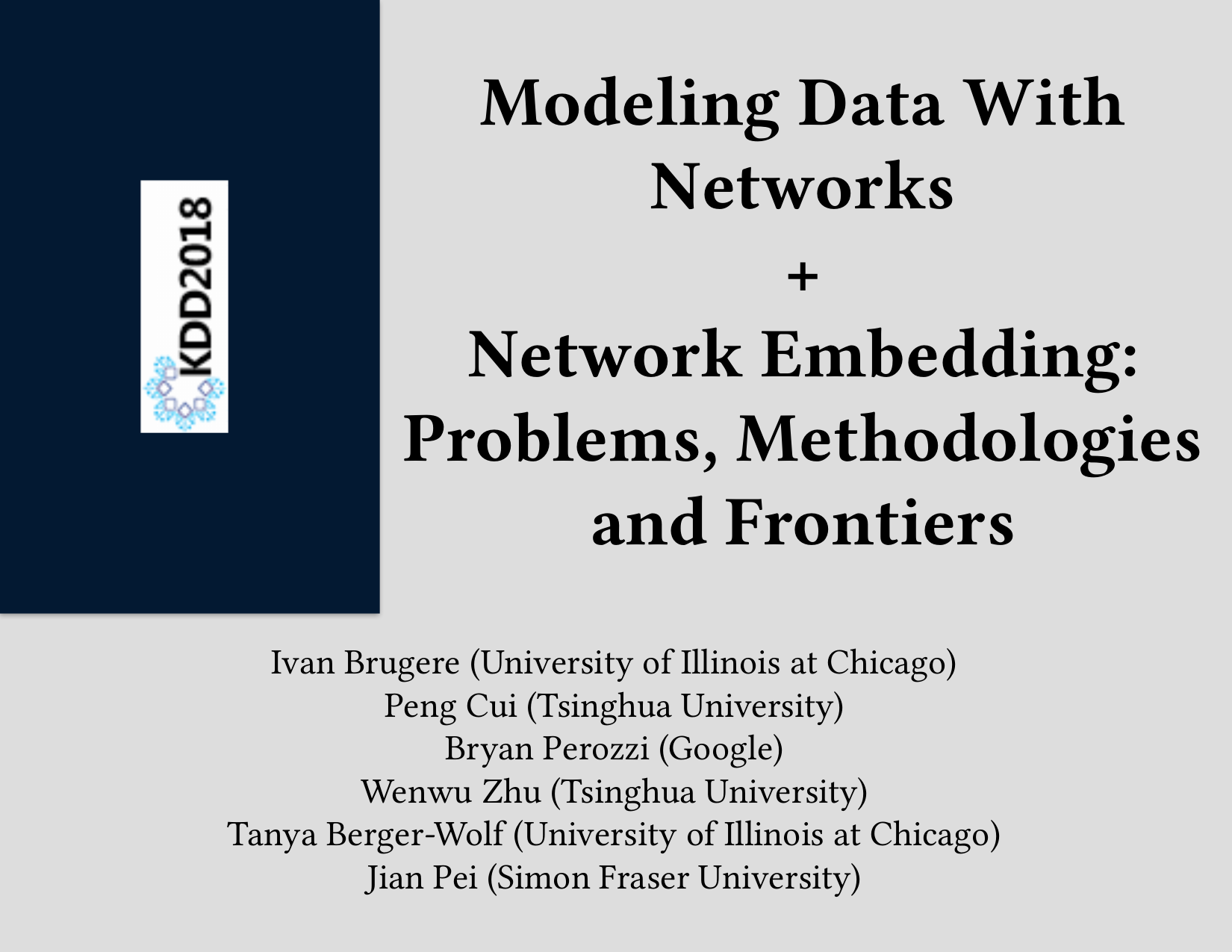

# Modeling Data With Networks + Network Embedding: Problems, Methodologies and Frontiers
Ivan Brugere (University of Illinois at Chicago)
Peng Cui (Tsinghua University)
Bryan Perozzi (Google)
Wenwu Zhu (Tsinghua University)
Tanya Berger-Wolf (University of Illinois at Chicago)
Jian Pei (Simon Fraser University)